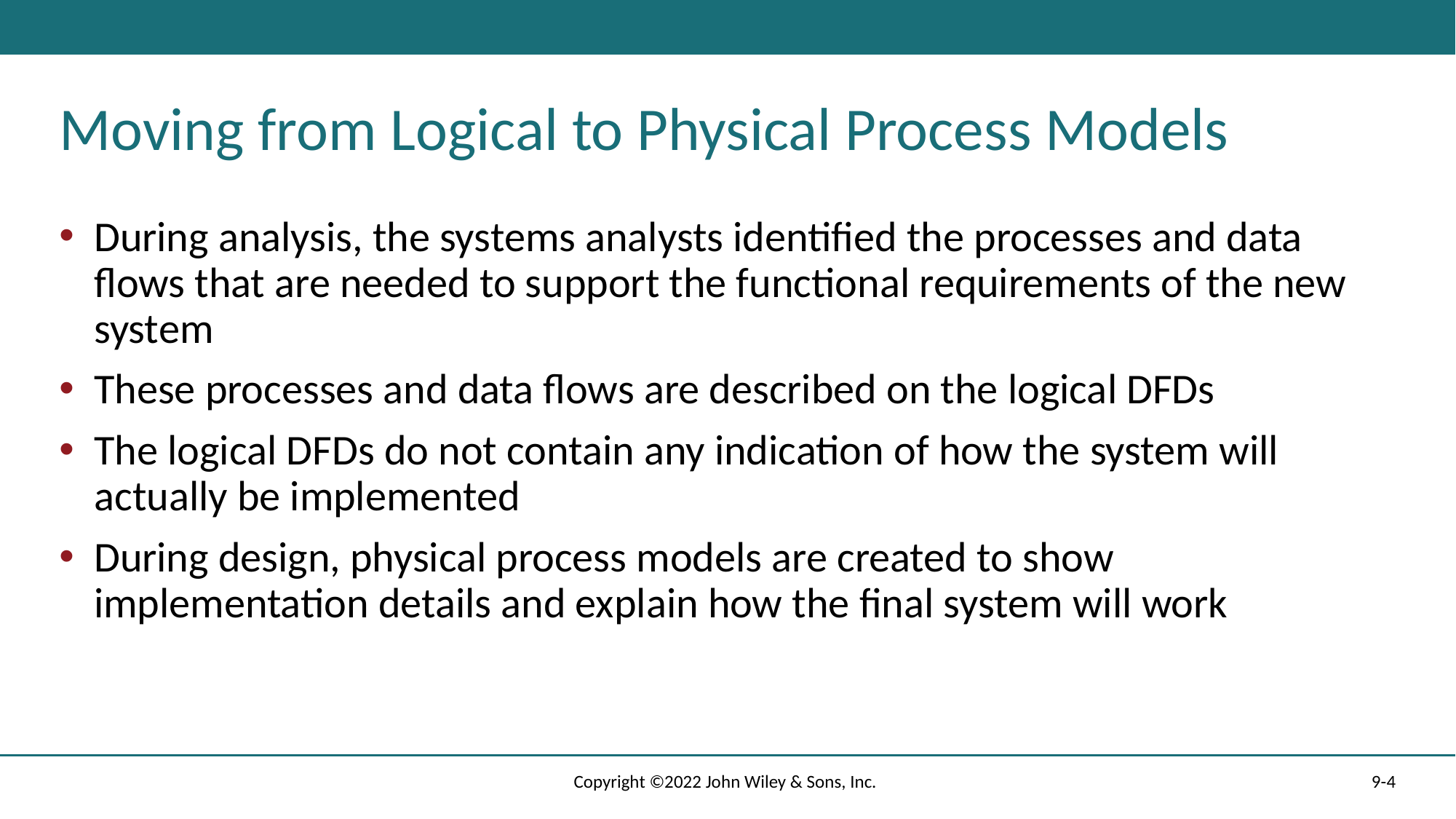

# Moving from Logical to Physical Process Models
During analysis, the systems analysts identified the processes and data flows that are needed to support the functional requirements of the new system
These processes and data flows are described on the logical DFDs
The logical DFDs do not contain any indication of how the system will actually be implemented
During design, physical process models are created to show implementation details and explain how the final system will work
Copyright ©2022 John Wiley & Sons, Inc.
9-4